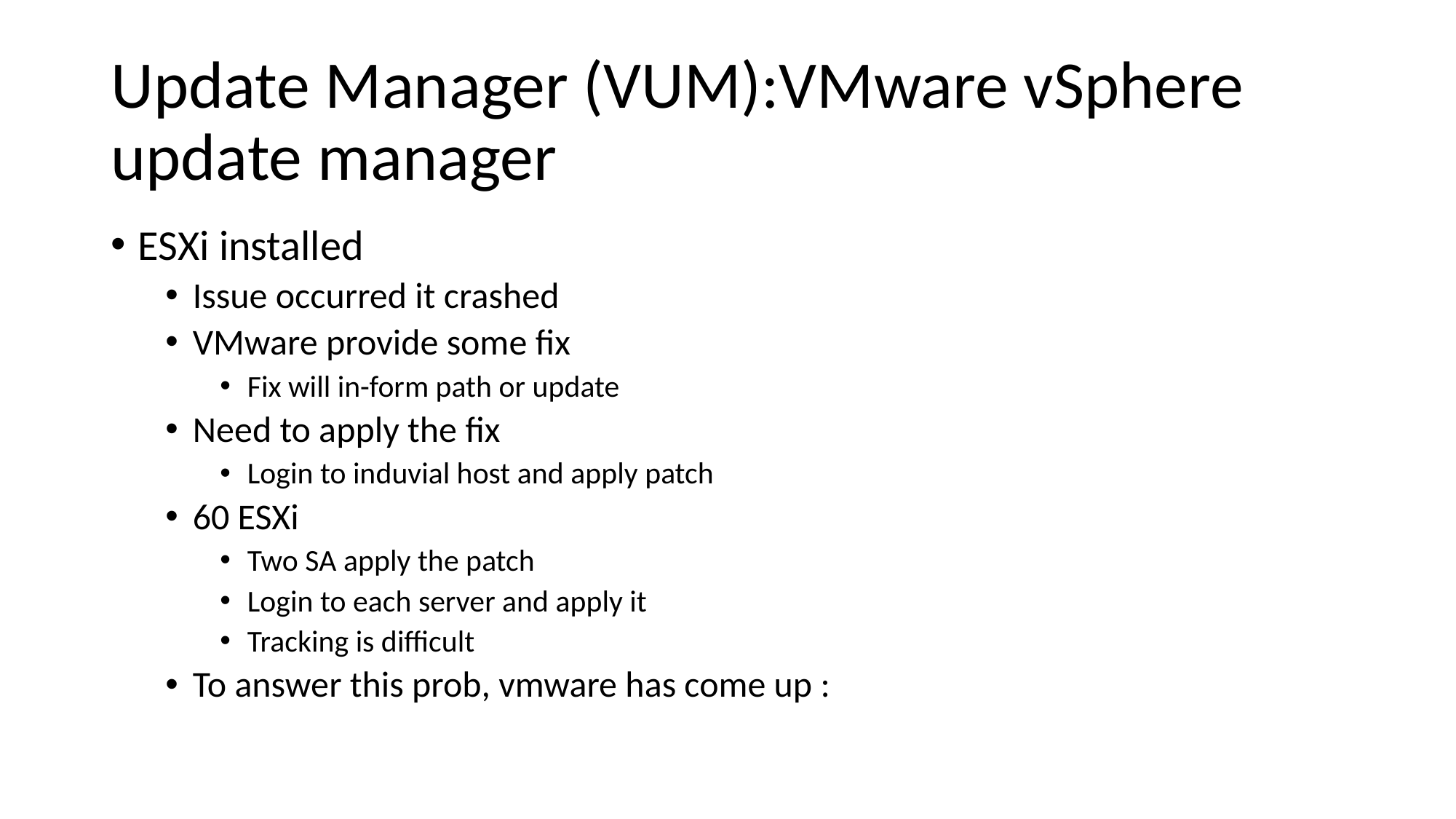

# Update Manager (VUM):VMware vSphere update manager
ESXi installed
Issue occurred it crashed
VMware provide some fix
Fix will in-form path or update
Need to apply the fix
Login to induvial host and apply patch
60 ESXi
Two SA apply the patch
Login to each server and apply it
Tracking is difficult
To answer this prob, vmware has come up :